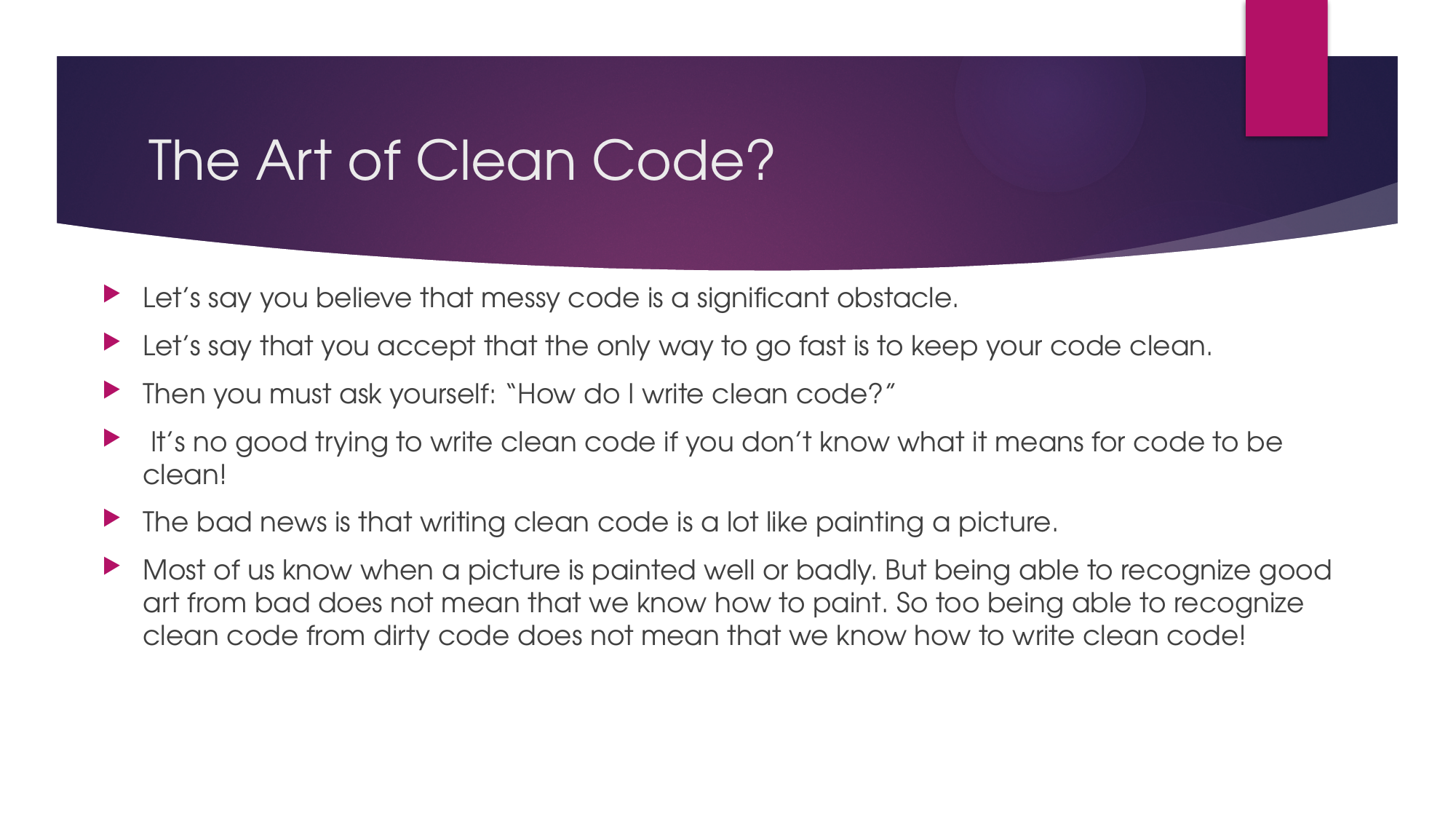

# The Art of Clean Code?
Let’s say you believe that messy code is a significant obstacle.
Let’s say that you accept that the only way to go fast is to keep your code clean.
Then you must ask yourself: “How do I write clean code?”
 It’s no good trying to write clean code if you don’t know what it means for code to be clean!
The bad news is that writing clean code is a lot like painting a picture.
Most of us know when a picture is painted well or badly. But being able to recognize good art from bad does not mean that we know how to paint. So too being able to recognize clean code from dirty code does not mean that we know how to write clean code!